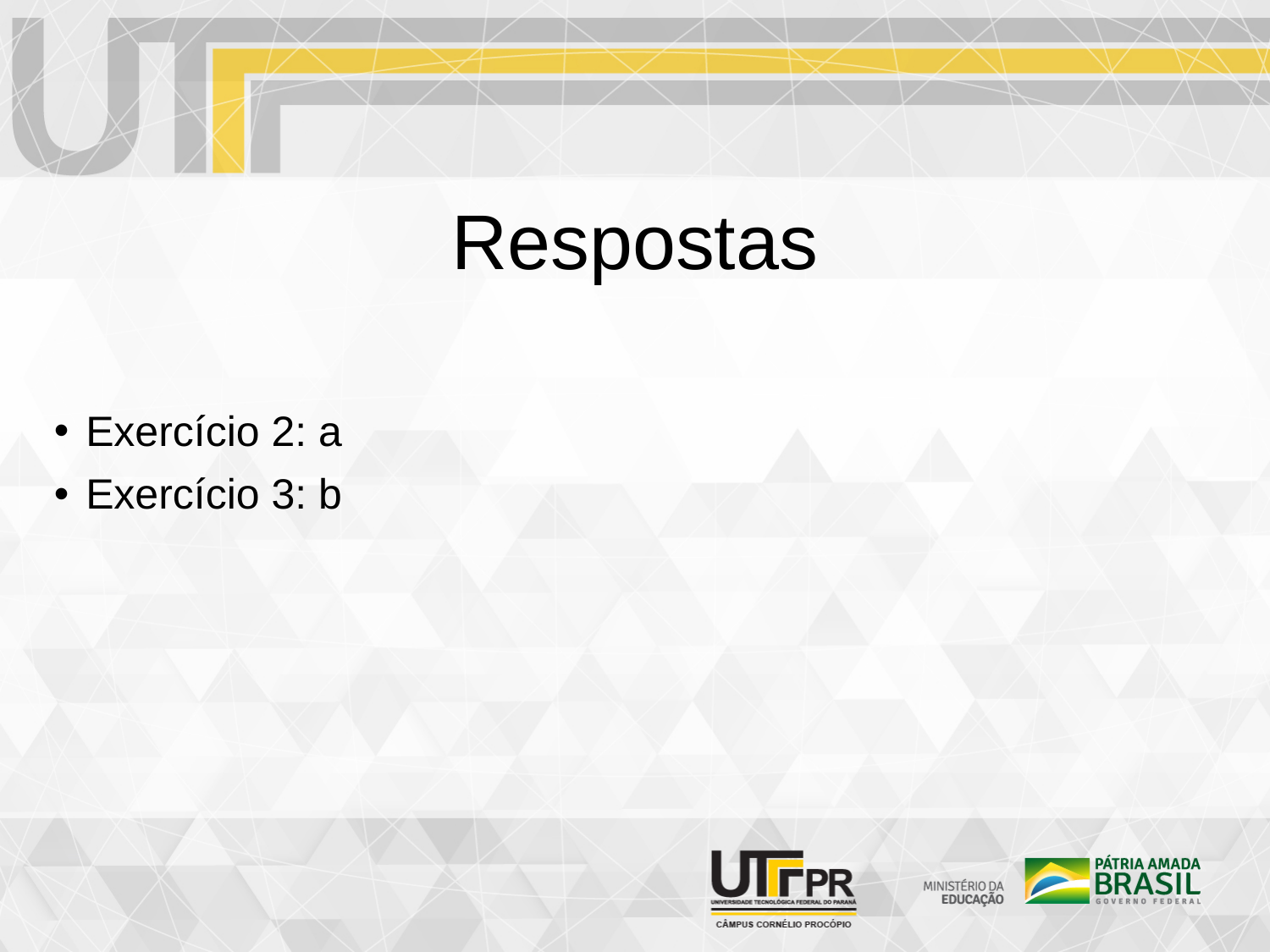

Respostas
Exercício 2: a
Exercício 3: b